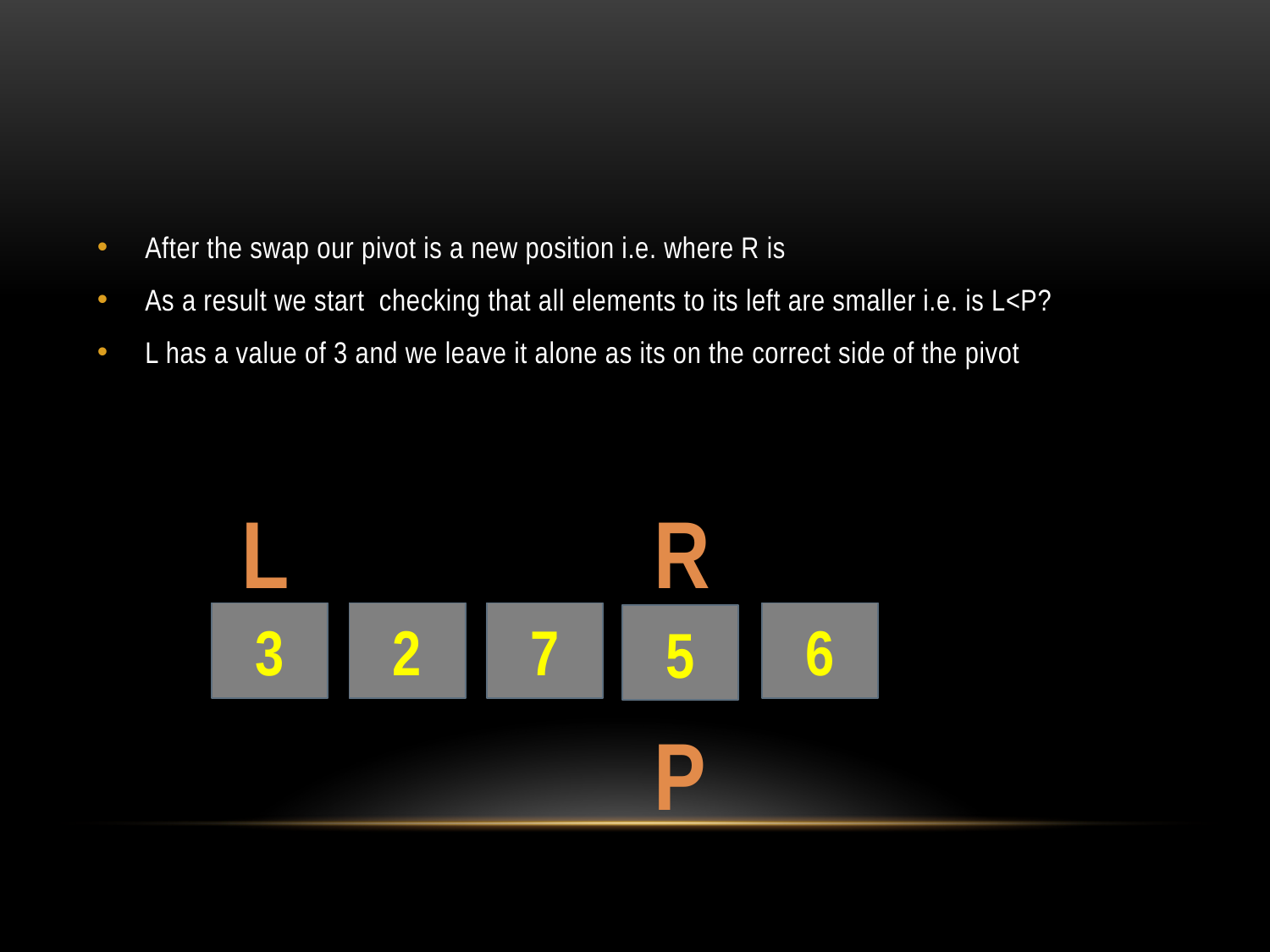

After the swap our pivot is a new position i.e. where R is
As a result we start  checking that all elements to its left are smaller i.e. is L<P?
L has a value of 3 and we leave it alone as its on the correct side of the pivot
L
R
3
2
7
6
5
P